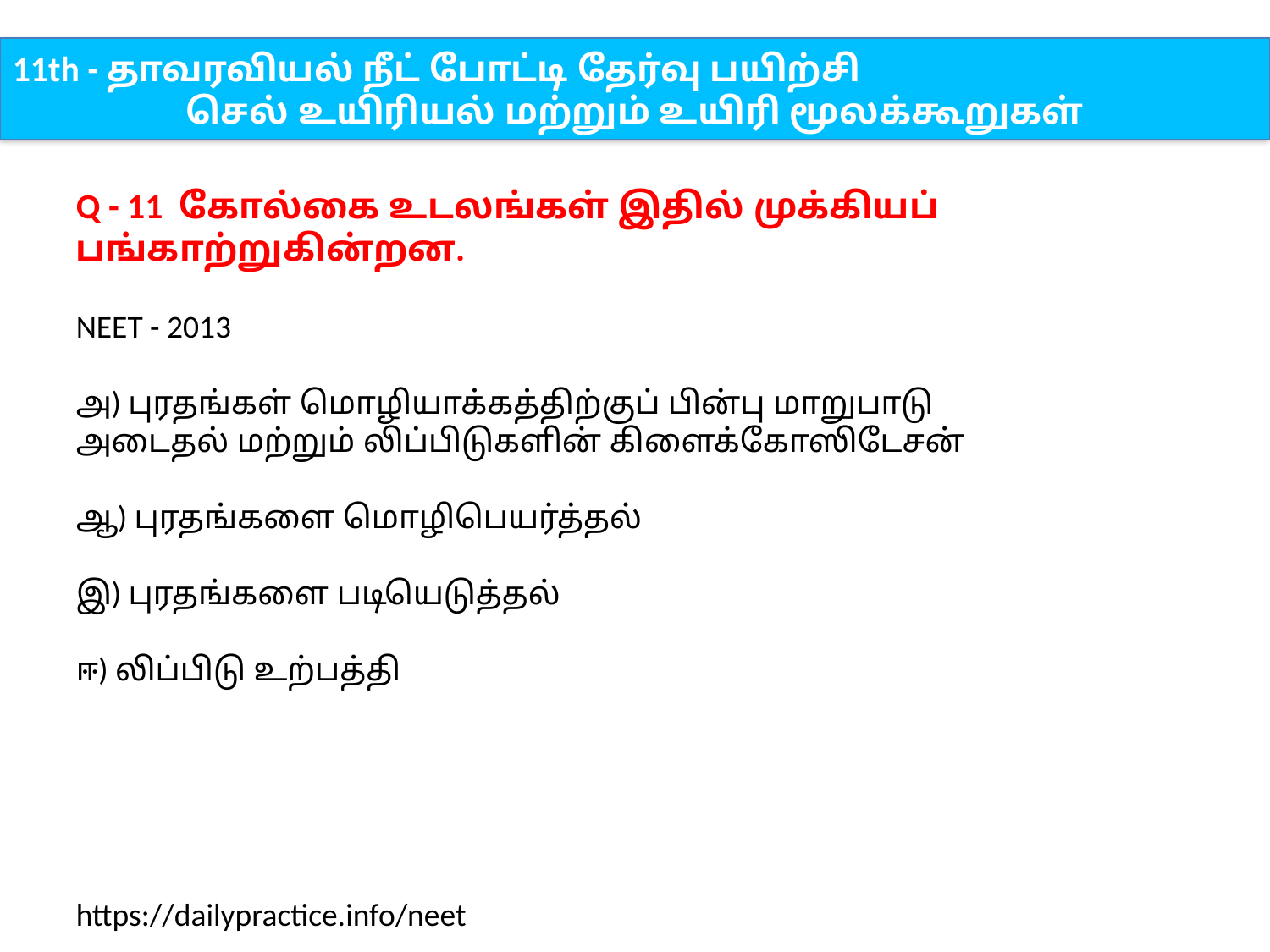

11th - தாவரவியல் நீட் போட்டி தேர்வு பயிற்சி
செல் உயிரியல் மற்றும் உயிரி மூலக்கூறுகள்

Q - 11  கோல்கை உடலங்கள் இதில் முக்கியப் பங்காற்றுகின்றன.

NEET - 2013

அ) புரதங்கள் மொழியாக்கத்திற்குப் பின்பு மாறுபாடு அடைதல் மற்றும் லிப்பிடுகளின் கிளைக்கோஸிடேசன்

ஆ) புரதங்களை மொழிபெயர்த்தல்

இ) புரதங்களை படியெடுத்தல்

ஈ) லிப்பிடு உற்பத்தி
https://dailypractice.info/neet